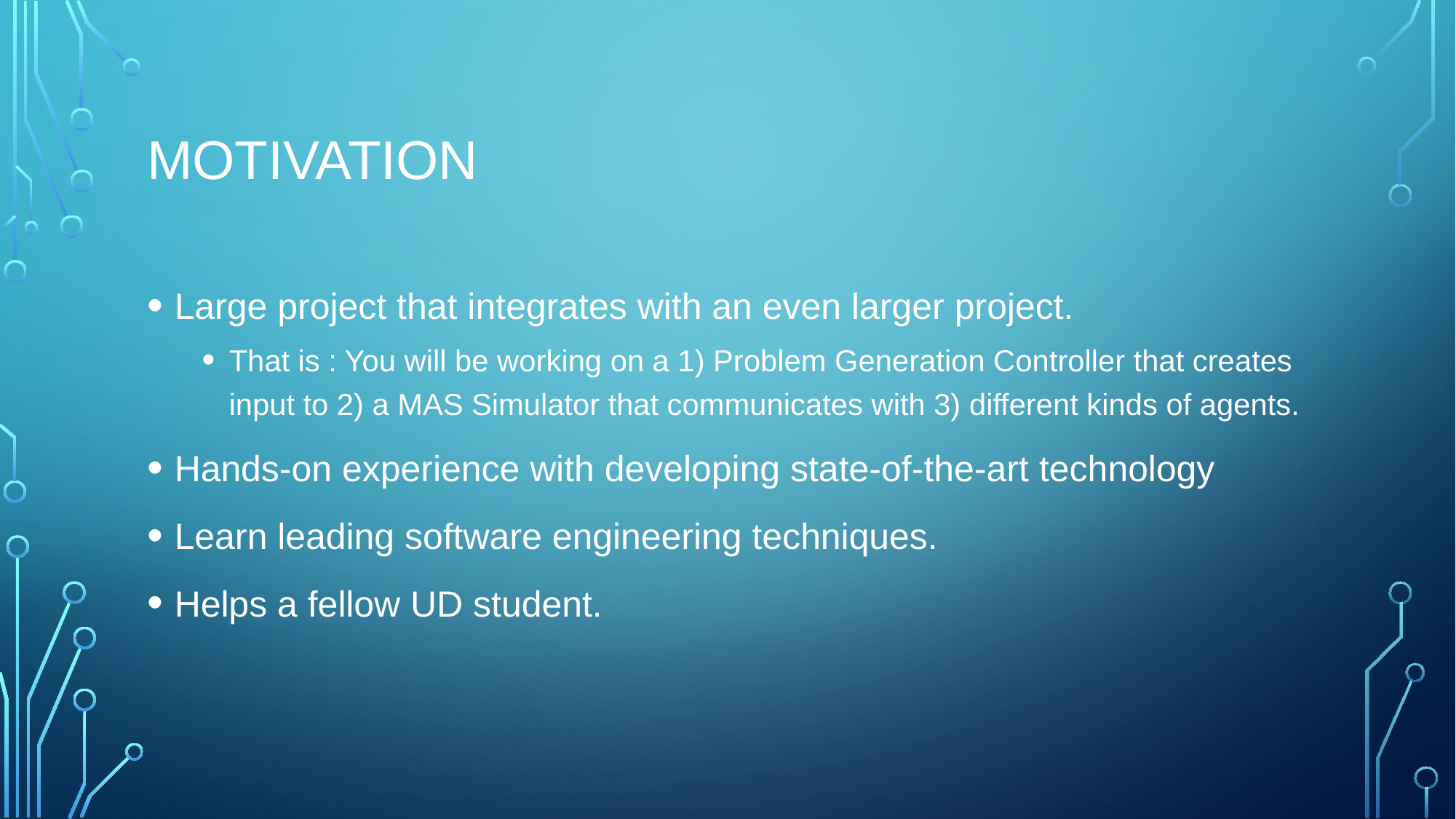

# Motivation
Large project that integrates with an even larger project.
That is : You will be working on a 1) Problem Generation Controller that creates input to 2) a MAS Simulator that communicates with 3) different kinds of agents.
Hands-on experience with developing state-of-the-art technology
Learn leading software engineering techniques.
Helps a fellow UD student.